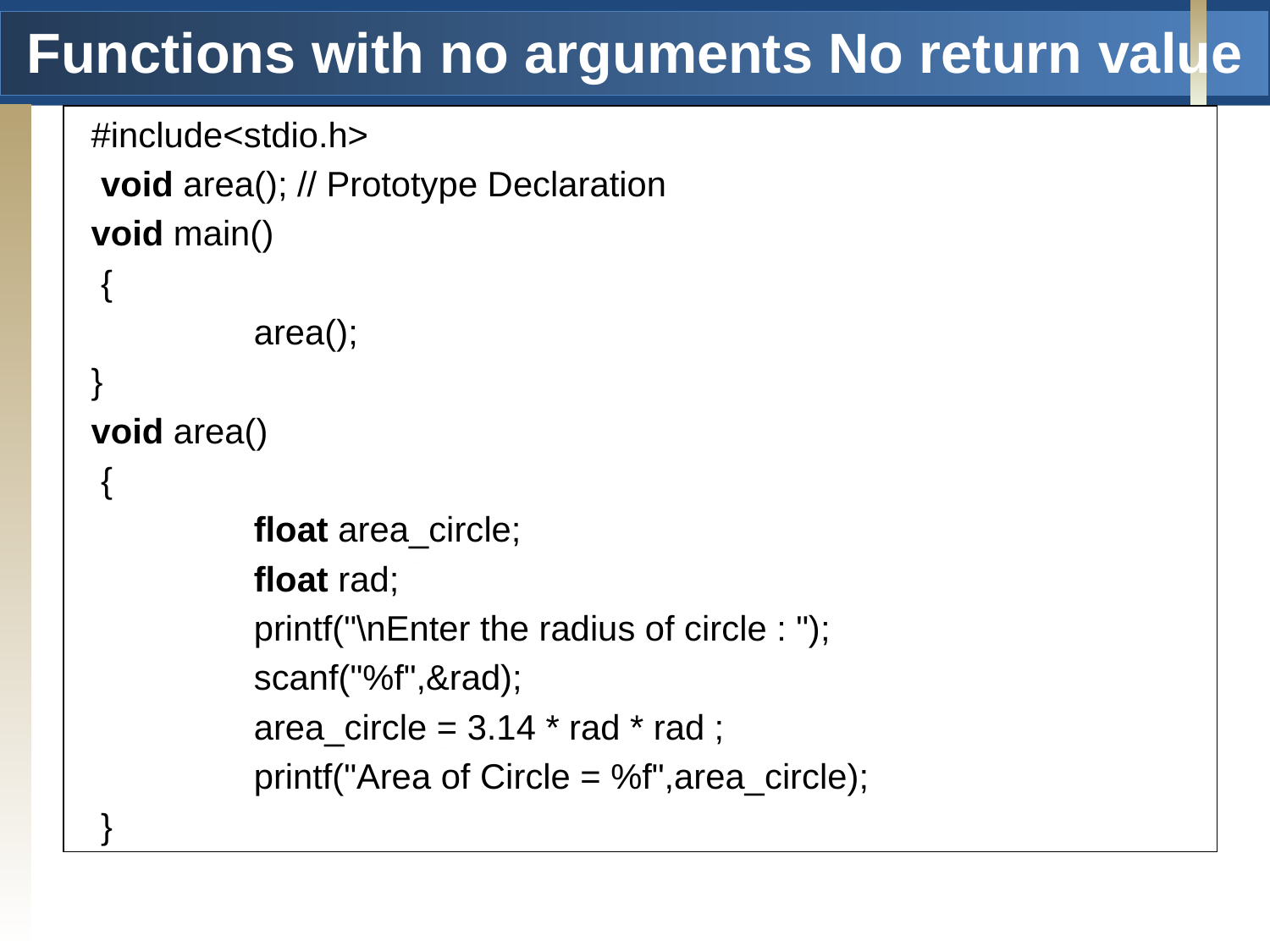

# Functions with no arguments No return value
#include<stdio.h>
 void area(); // Prototype Declaration
void main()
 {
		area();
}
void area()
 {
		float area_circle;
		float rad;
		printf("\nEnter the radius of circle : ");
		scanf("%f",&rad);
		area_circle = 3.14 * rad * rad ;
		printf("Area of Circle = %f",area_circle);
 }